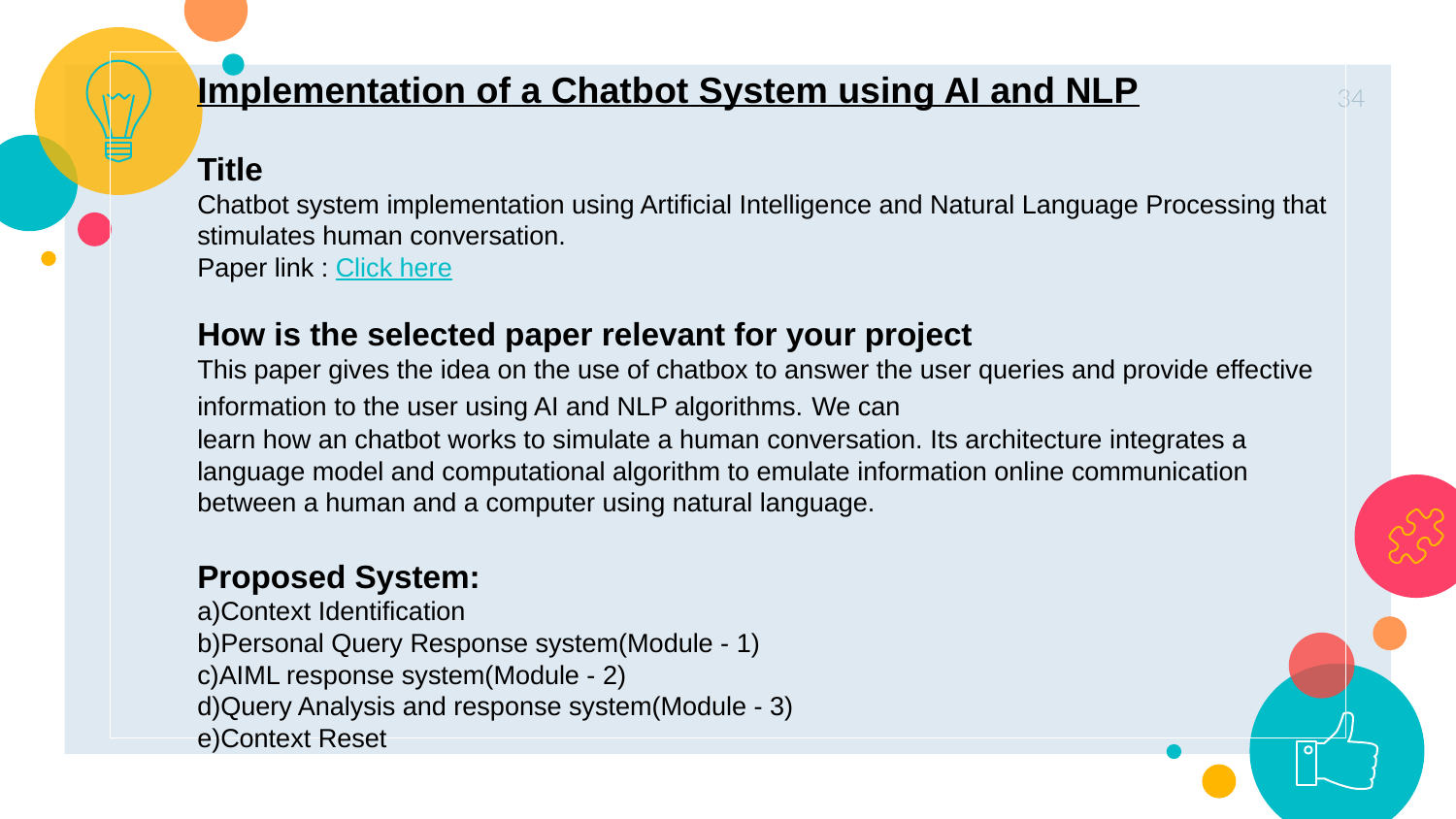

Implementation of a Chatbot System using AI and NLP

Title
Chatbot system implementation using Artificial Intelligence and Natural Language Processing that stimulates human conversation.
Paper link : Click here

How is the selected paper relevant for your project
This paper gives the idea on the use of chatbox to answer the user queries and provide effective information to the user using AI and NLP algorithms. We can
learn how an chatbot works to simulate a human conversation. Its architecture integrates a language model and computational algorithm to emulate information online communication between a human and a computer using natural language.

Proposed System:
a)Context Identification
b)Personal Query Response system(Module - 1)
c)AIML response system(Module - 2)
d)Query Analysis and response system(Module - 3)
e)Context Reset

34